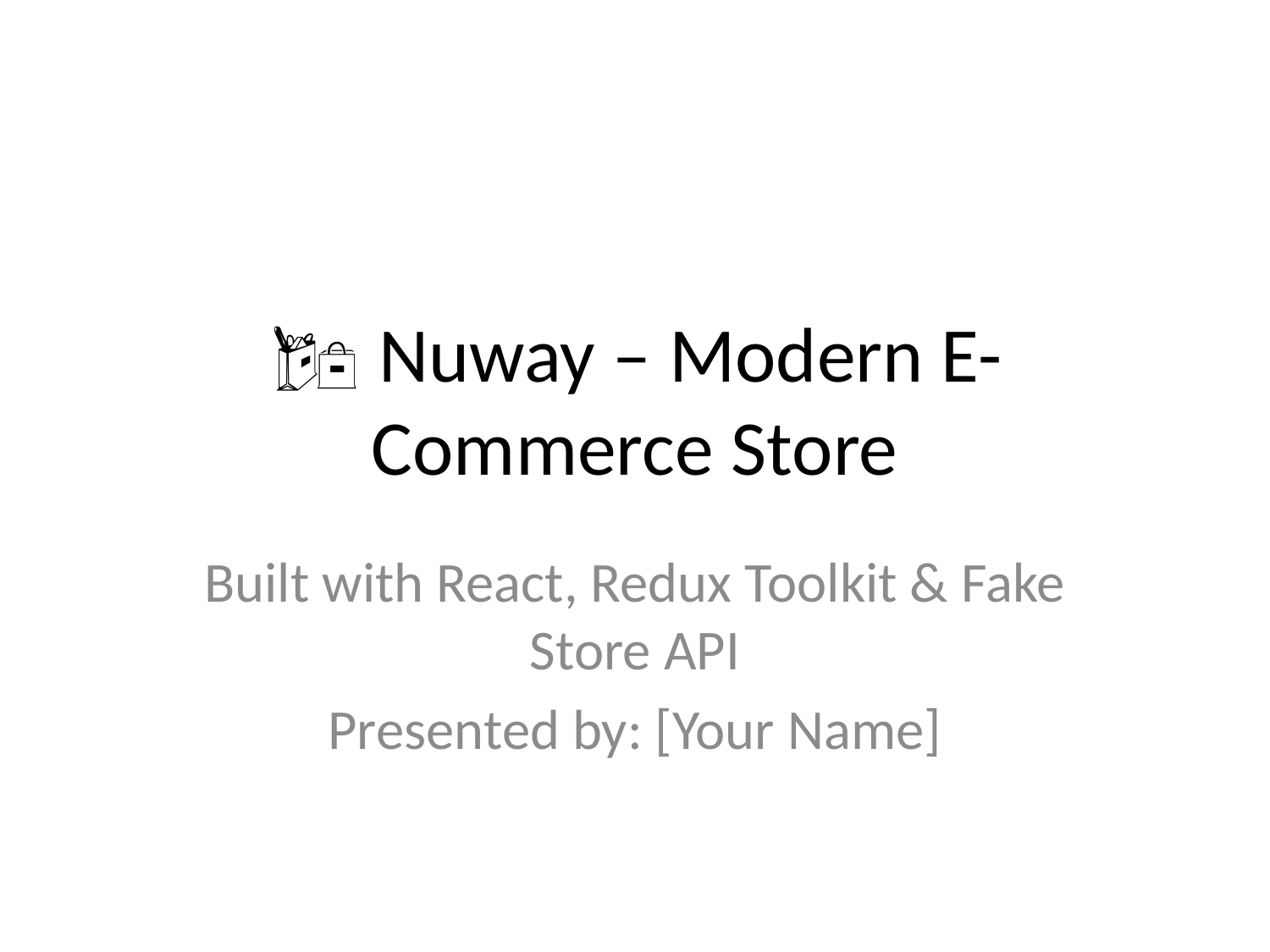

# 🛍️ Nuway – Modern E-Commerce Store
Built with React, Redux Toolkit & Fake Store API
Presented by: [Your Name]